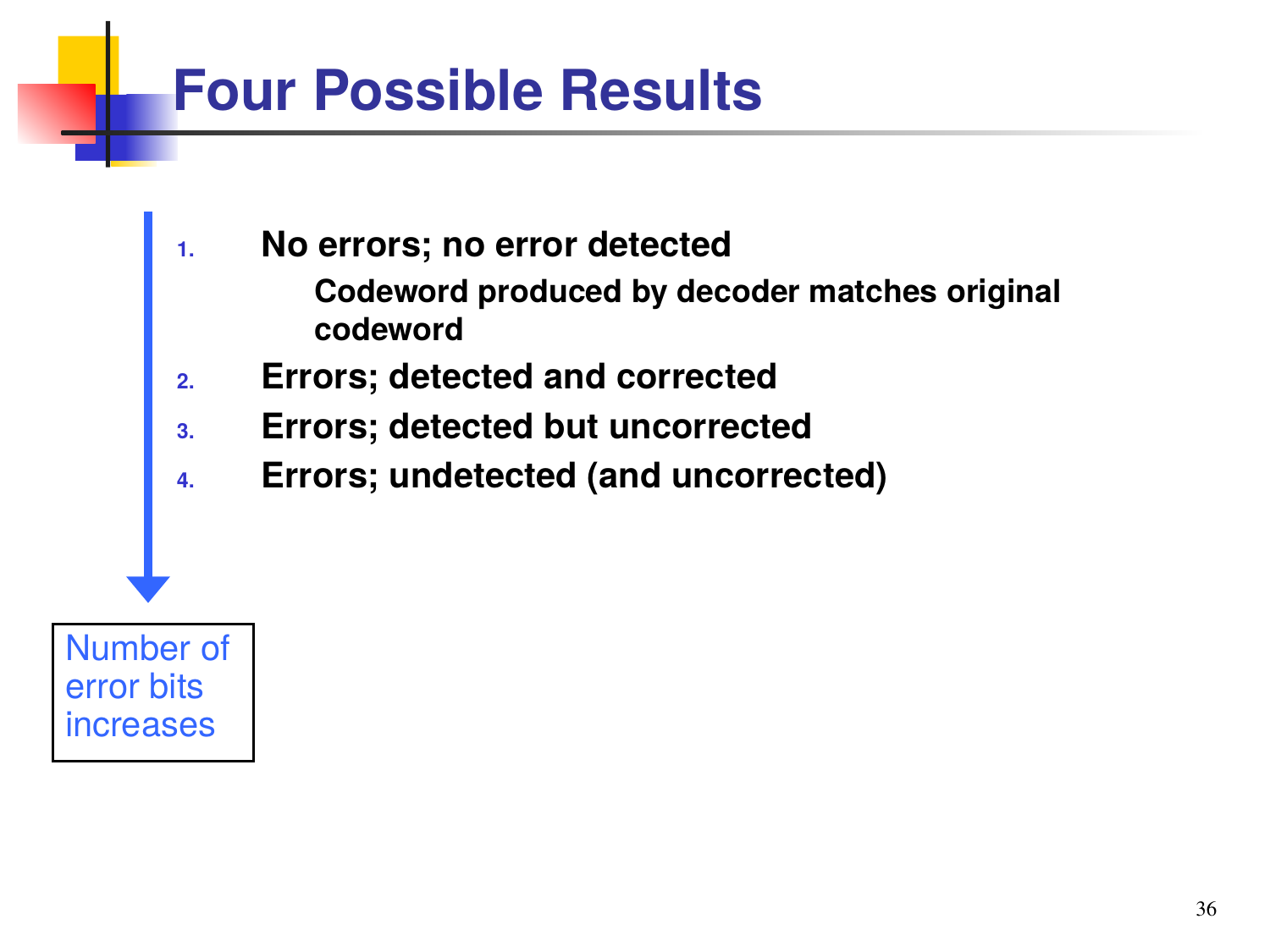

# Four Possible Results
No errors; no error detected
	Codeword produced by decoder matches original codeword
Errors; detected and corrected
Errors; detected but uncorrected
Errors; undetected (and uncorrected)
Number of error bits increases
36